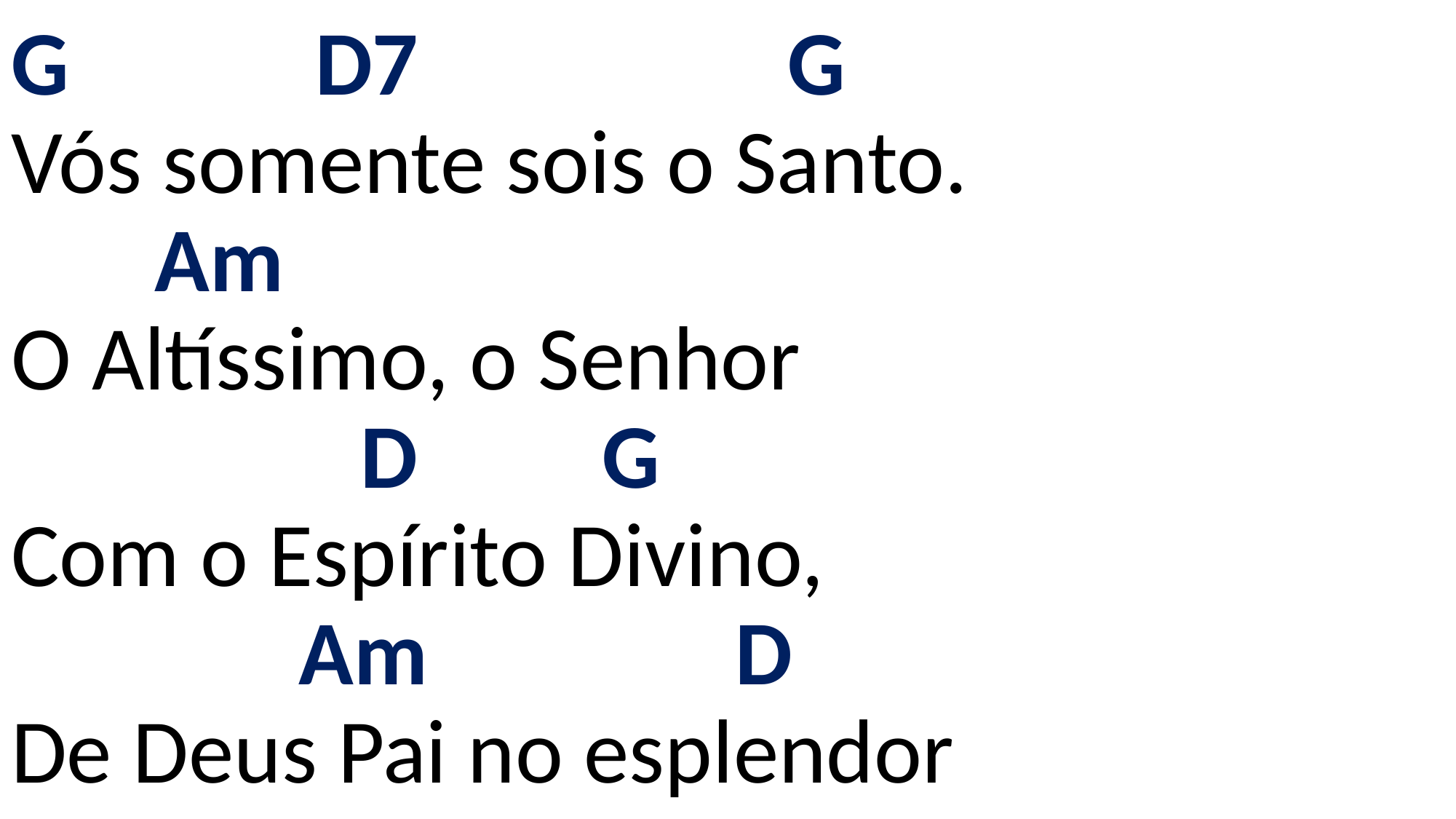

# G            D7                  G Vós somente sois o Santo. Am O Altíssimo, o Senhor D         G Com o Espírito Divino, Am               D De Deus Pai no esplendor